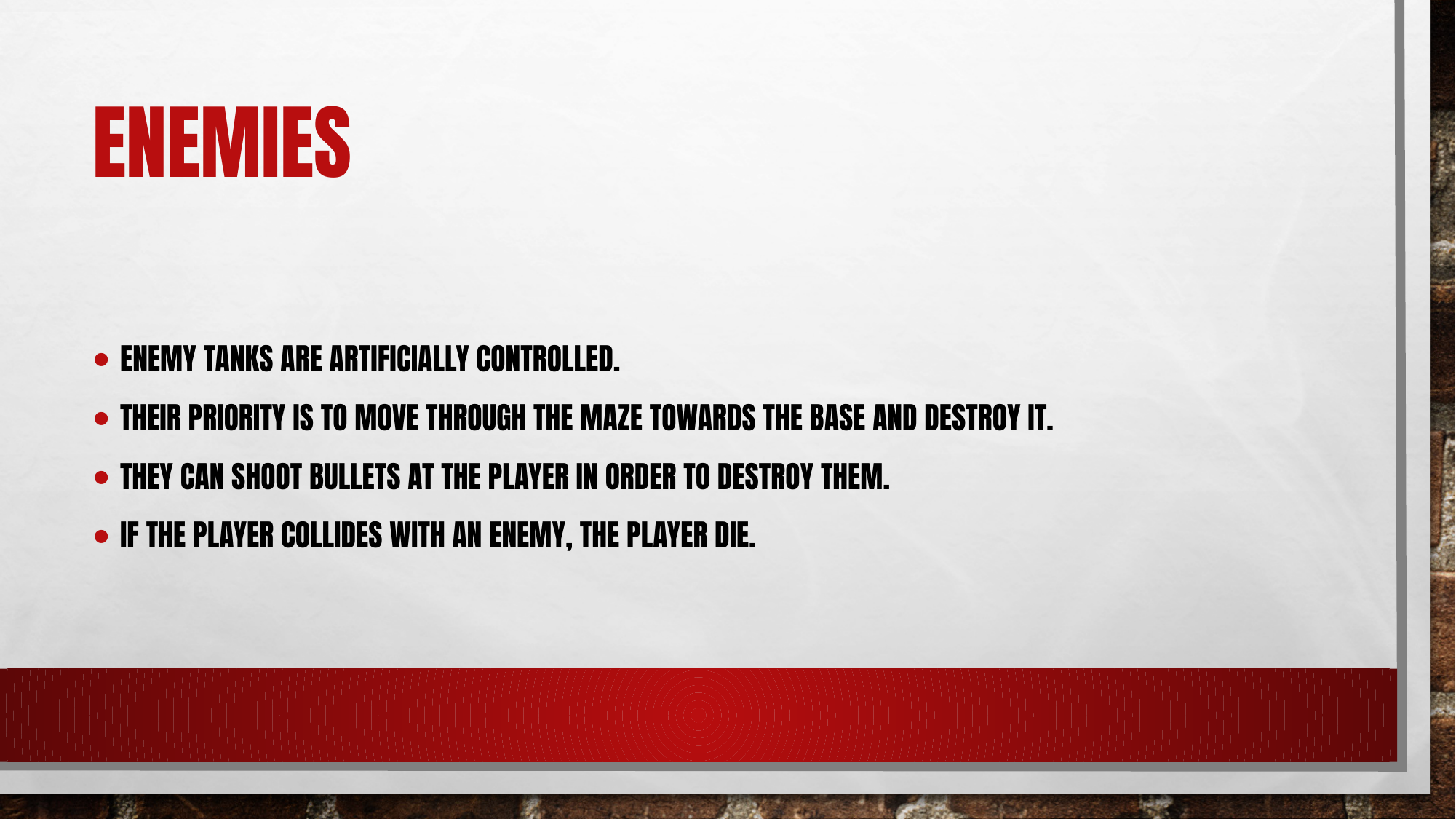

# Enemies
Enemy tanks are Artificially Controlled.
Their priority is to move through the maze towards the base and destroy it.
They can shoot bullets at the player in order to destroy them.
If the player collides with an enemy, the player die.